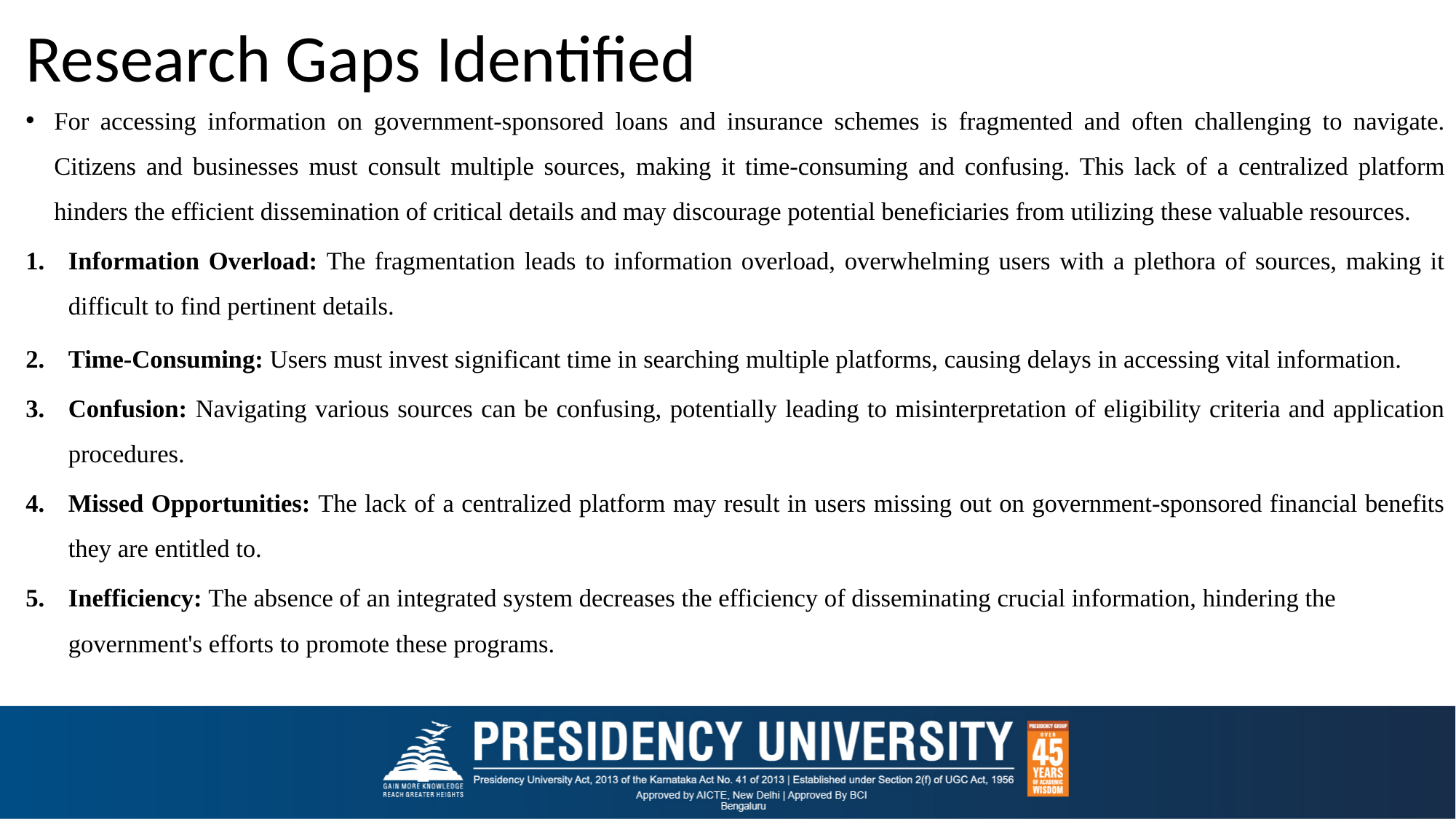

# Research Gaps Identified
For accessing information on government-sponsored loans and insurance schemes is fragmented and often challenging to navigate. Citizens and businesses must consult multiple sources, making it time-consuming and confusing. This lack of a centralized platform hinders the efficient dissemination of critical details and may discourage potential beneficiaries from utilizing these valuable resources.
Information Overload: The fragmentation leads to information overload, overwhelming users with a plethora of sources, making it difficult to find pertinent details.
Time-Consuming: Users must invest significant time in searching multiple platforms, causing delays in accessing vital information.
Confusion: Navigating various sources can be confusing, potentially leading to misinterpretation of eligibility criteria and application procedures.
Missed Opportunities: The lack of a centralized platform may result in users missing out on government-sponsored financial benefits they are entitled to.
Inefficiency: The absence of an integrated system decreases the efficiency of disseminating crucial information, hindering the government's efforts to promote these programs.